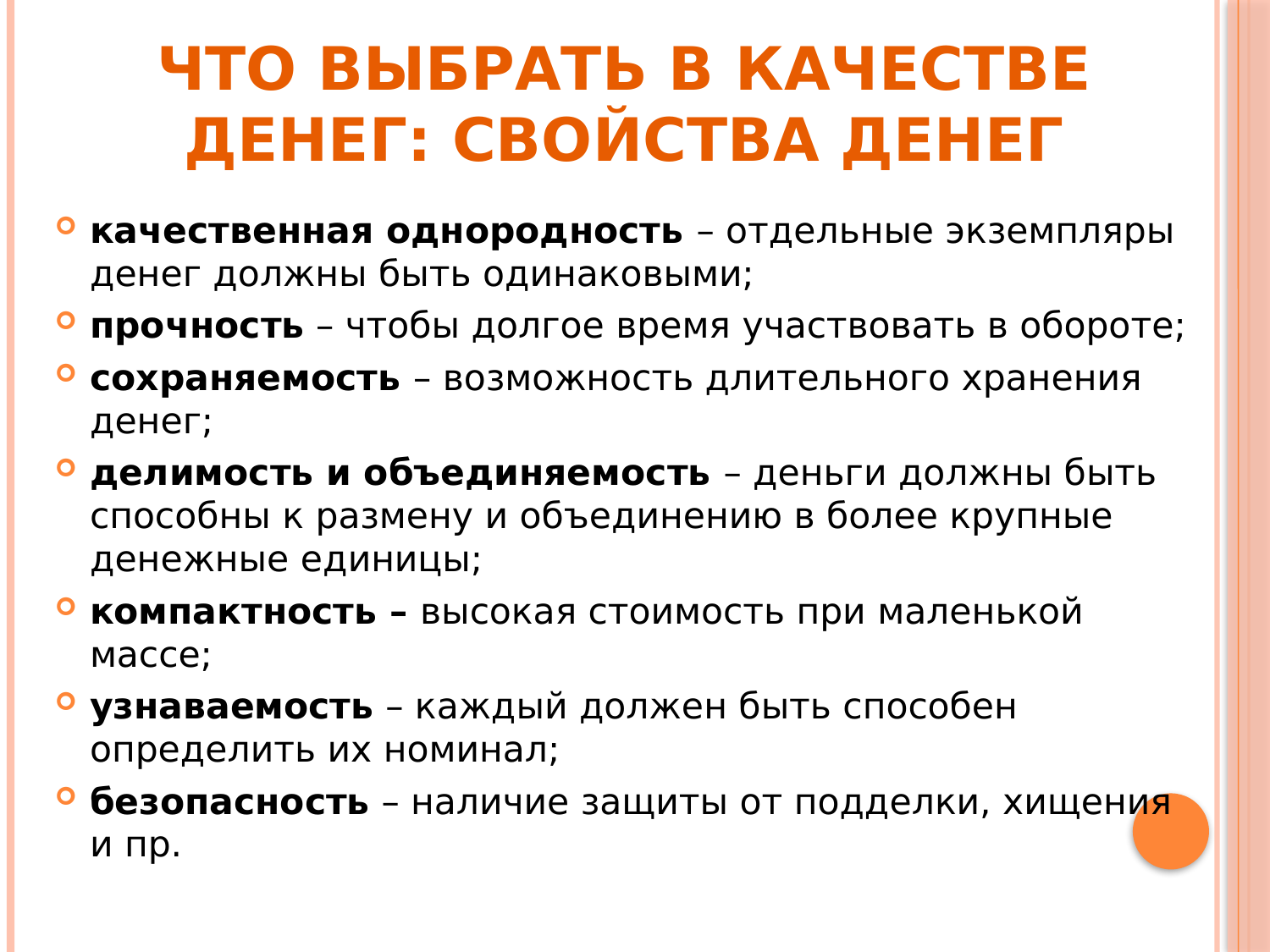

# Что выбрать в качестве денег: свойства денег
качественная однородность – отдельные экземпляры денег должны быть одинаковыми;
прочность – чтобы долгое время участвовать в обороте;
сохраняемость – возможность длительного хранения денег;
делимость и объединяемость – деньги должны быть способны к размену и объединению в более крупные денежные единицы;
компактность – высокая стоимость при маленькой массе;
узнаваемость – каждый должен быть способен определить их номинал;
безопасность – наличие защиты от подделки, хищения и пр.